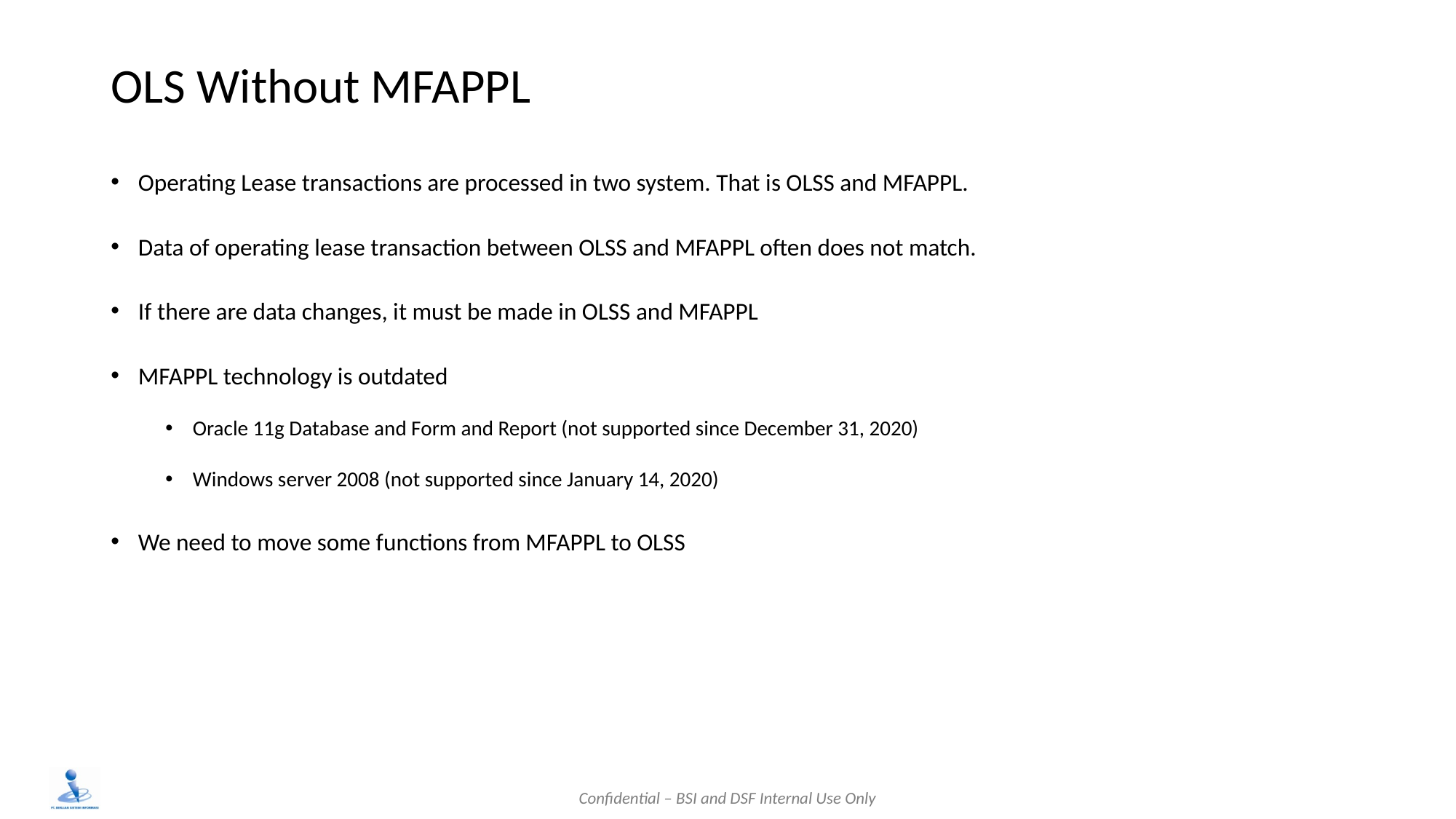

# OLS Without MFAPPL
Operating Lease transactions are processed in two system. That is OLSS and MFAPPL.
Data of operating lease transaction between OLSS and MFAPPL often does not match.
If there are data changes, it must be made in OLSS and MFAPPL
MFAPPL technology is outdated
Oracle 11g Database and Form and Report (not supported since December 31, 2020)
Windows server 2008 (not supported since January 14, 2020)
We need to move some functions from MFAPPL to OLSS